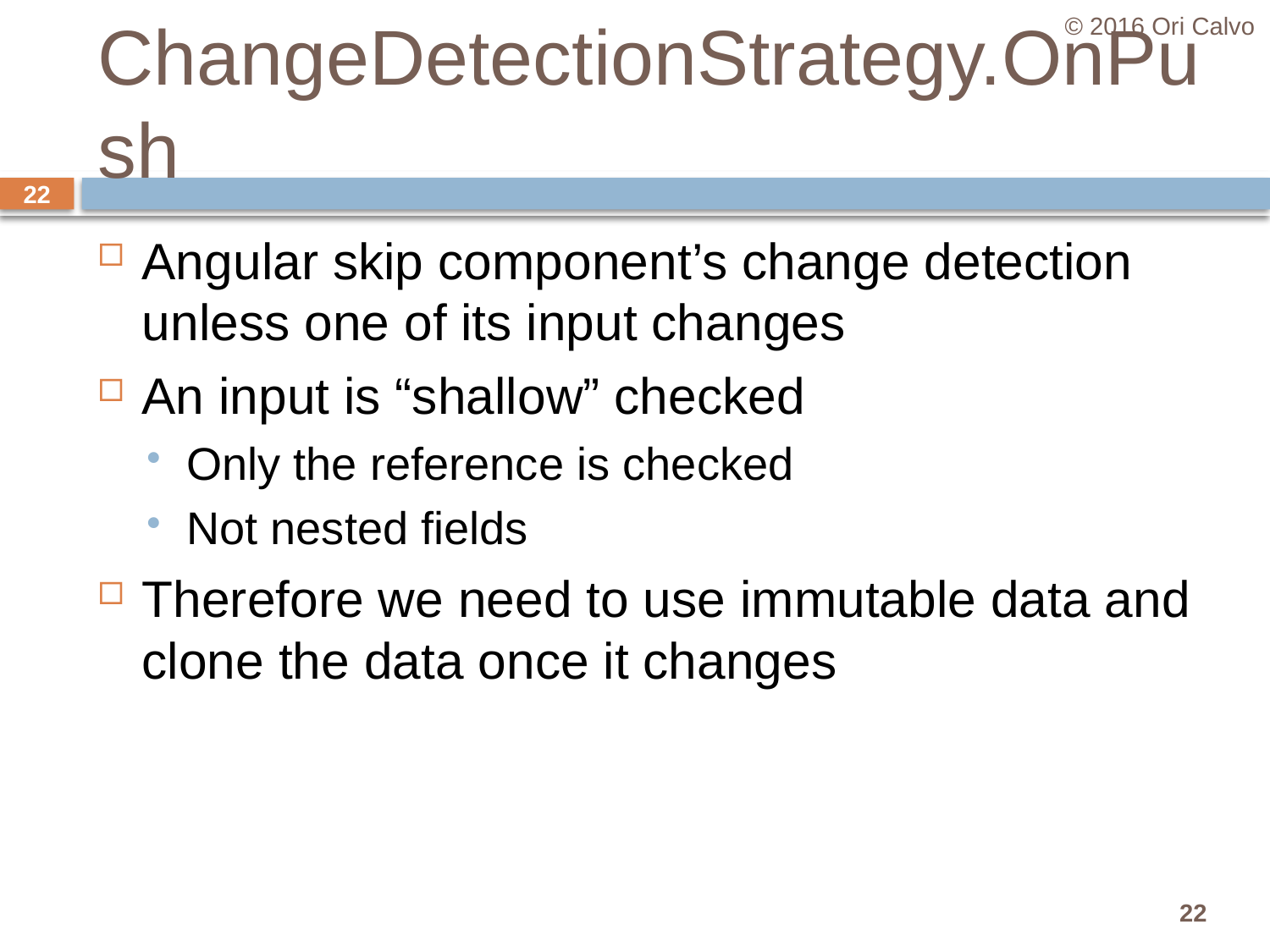

© 2016 Ori Calvo
# ChangeDetectionStrategy.OnPush
22
Angular skip component’s change detection unless one of its input changes
An input is “shallow” checked
Only the reference is checked
Not nested fields
Therefore we need to use immutable data and clone the data once it changes